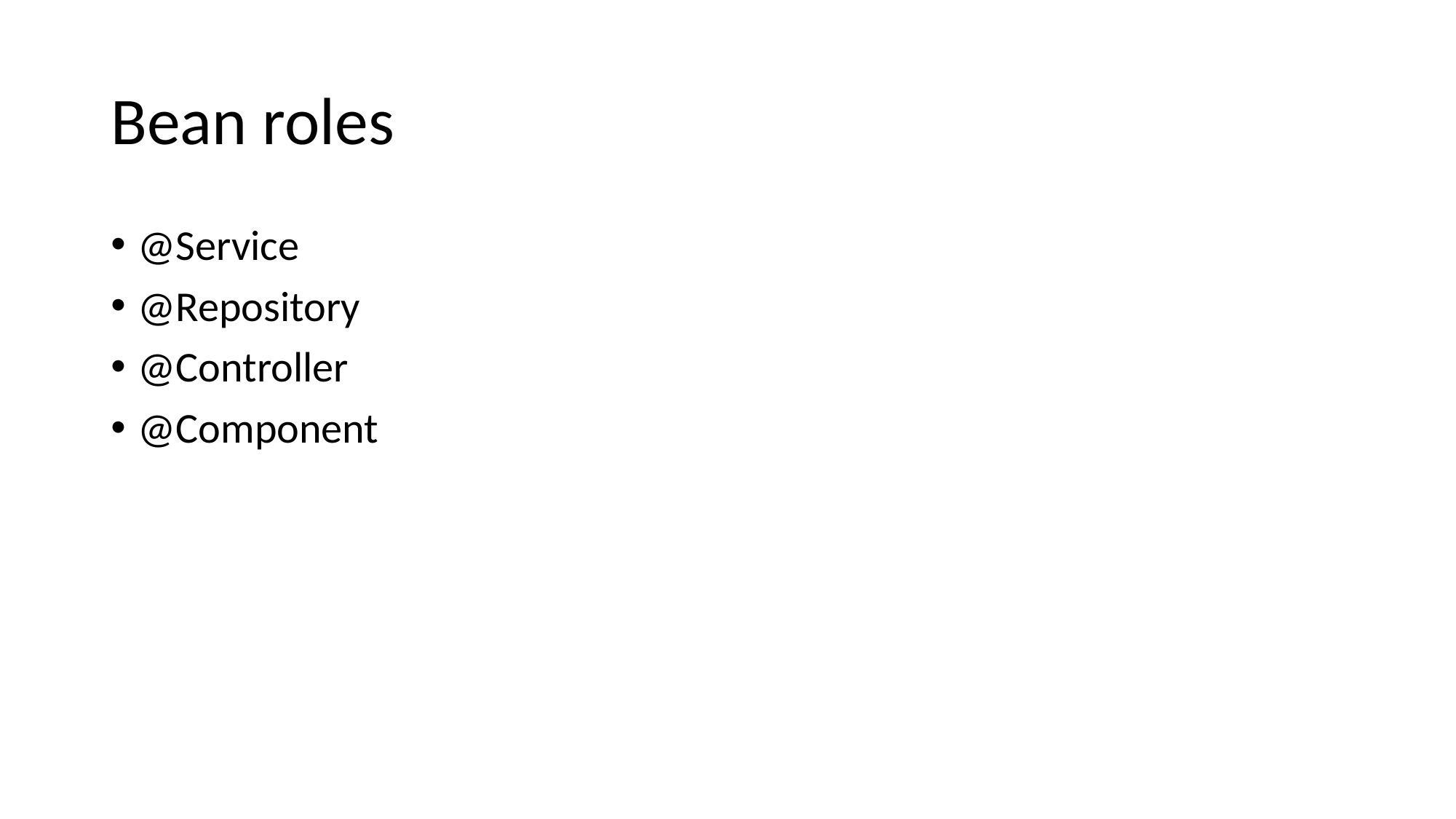

# Bean roles
@Service
@Repository
@Controller
@Component